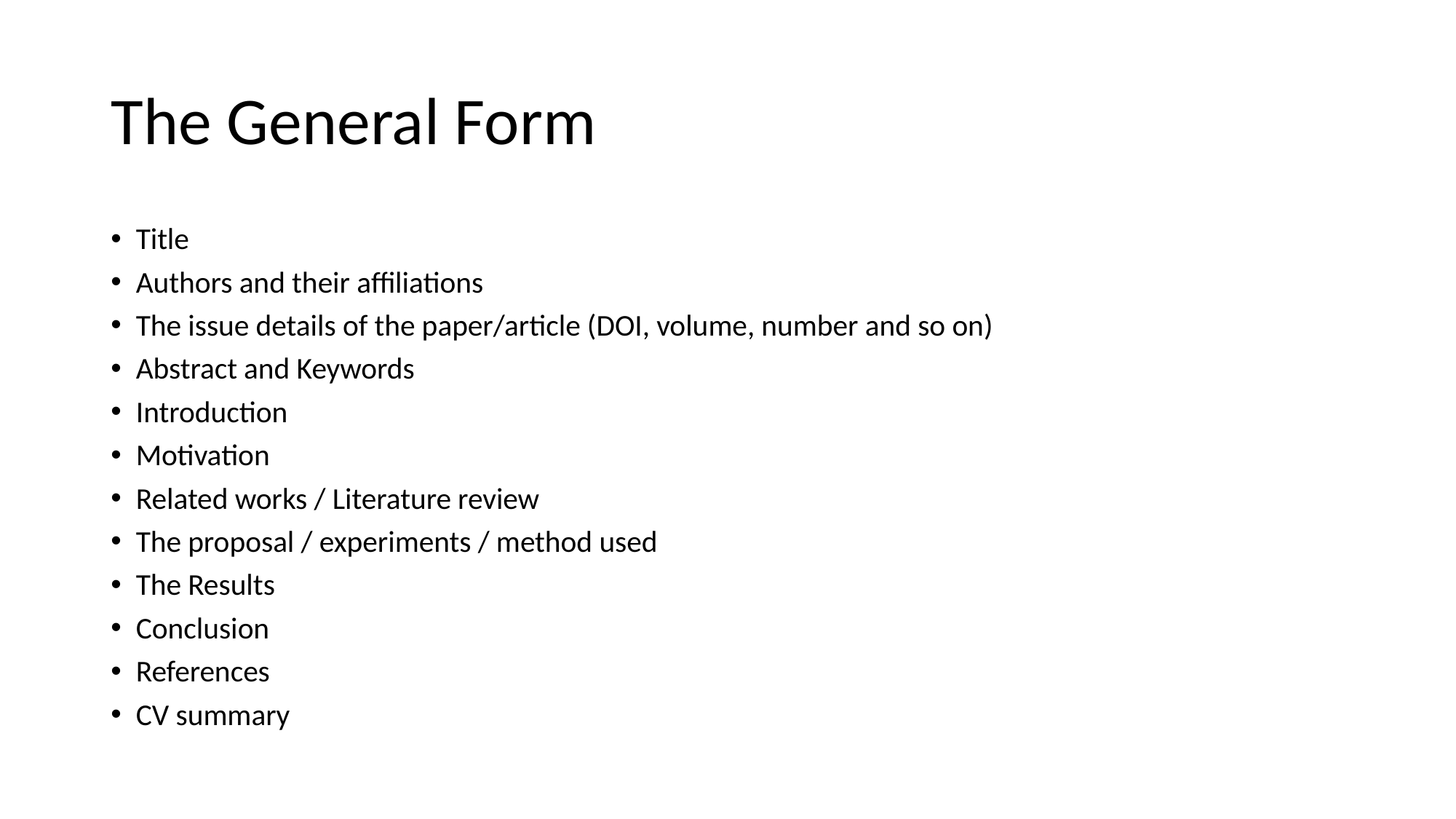

# The General Form
Title
Authors and their affiliations
The issue details of the paper/article (DOI, volume, number and so on)
Abstract and Keywords
Introduction
Motivation
Related works / Literature review
The proposal / experiments / method used
The Results
Conclusion
References
CV summary